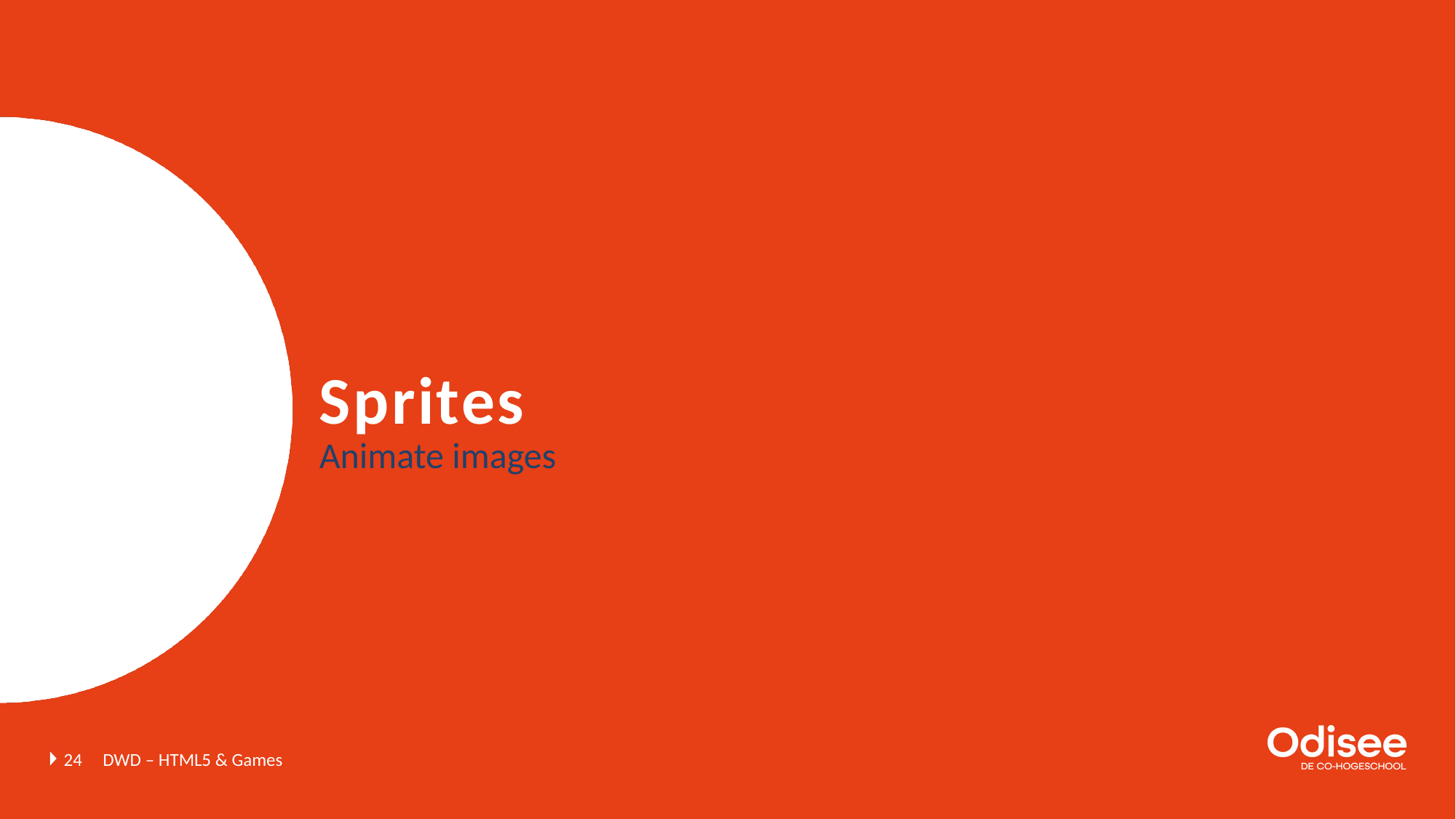

# Sprites
Animate images
24
DWD – HTML5 & Games